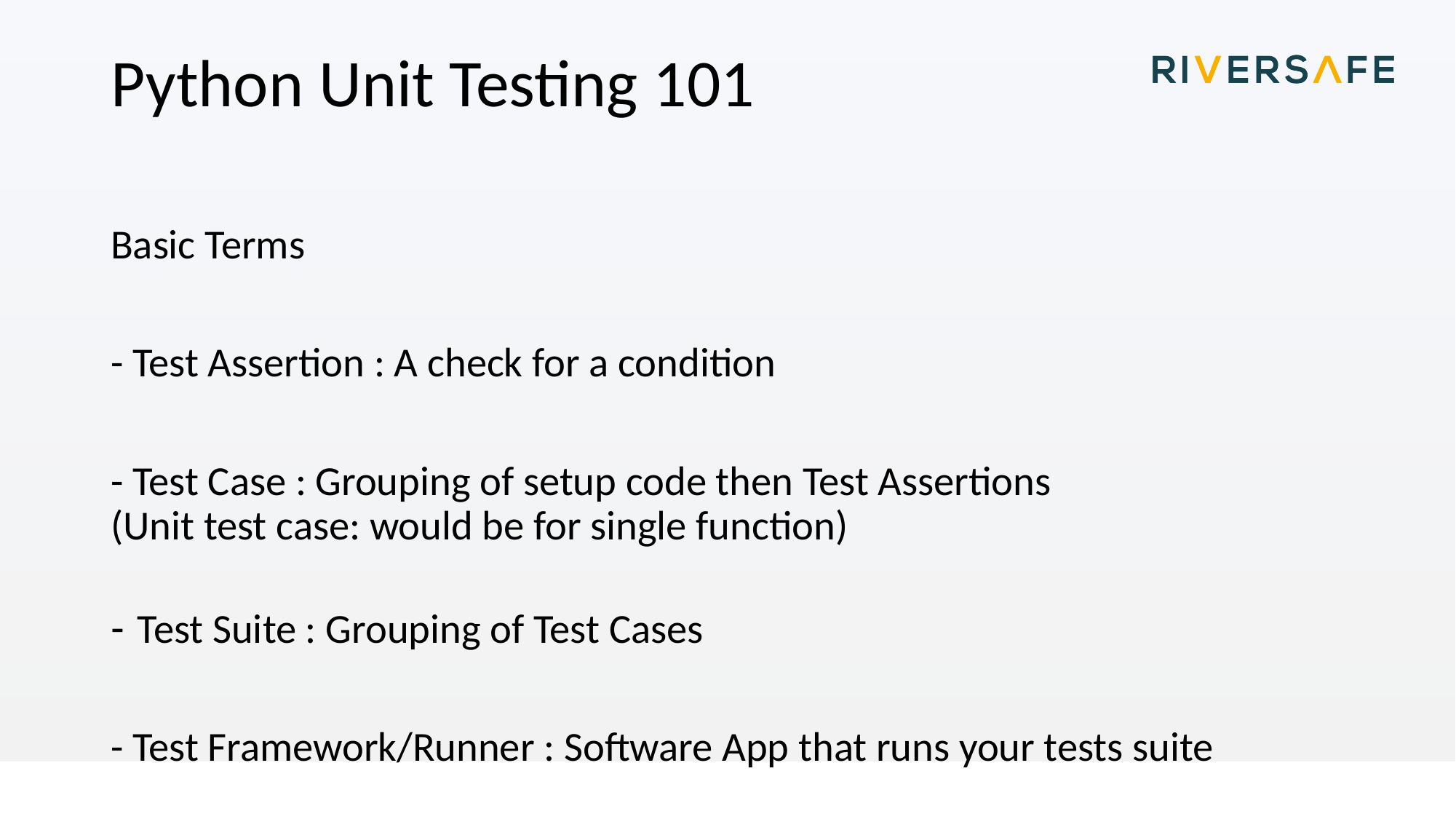

# Python Unit Testing 101
Basic Terms

- Test Assertion : A check for a condition

- Test Case : Grouping of setup code then Test Assertions
(Unit test case: would be for single function)
Test Suite : Grouping of Test Cases

- Test Framework/Runner : Software App that runs your tests suite